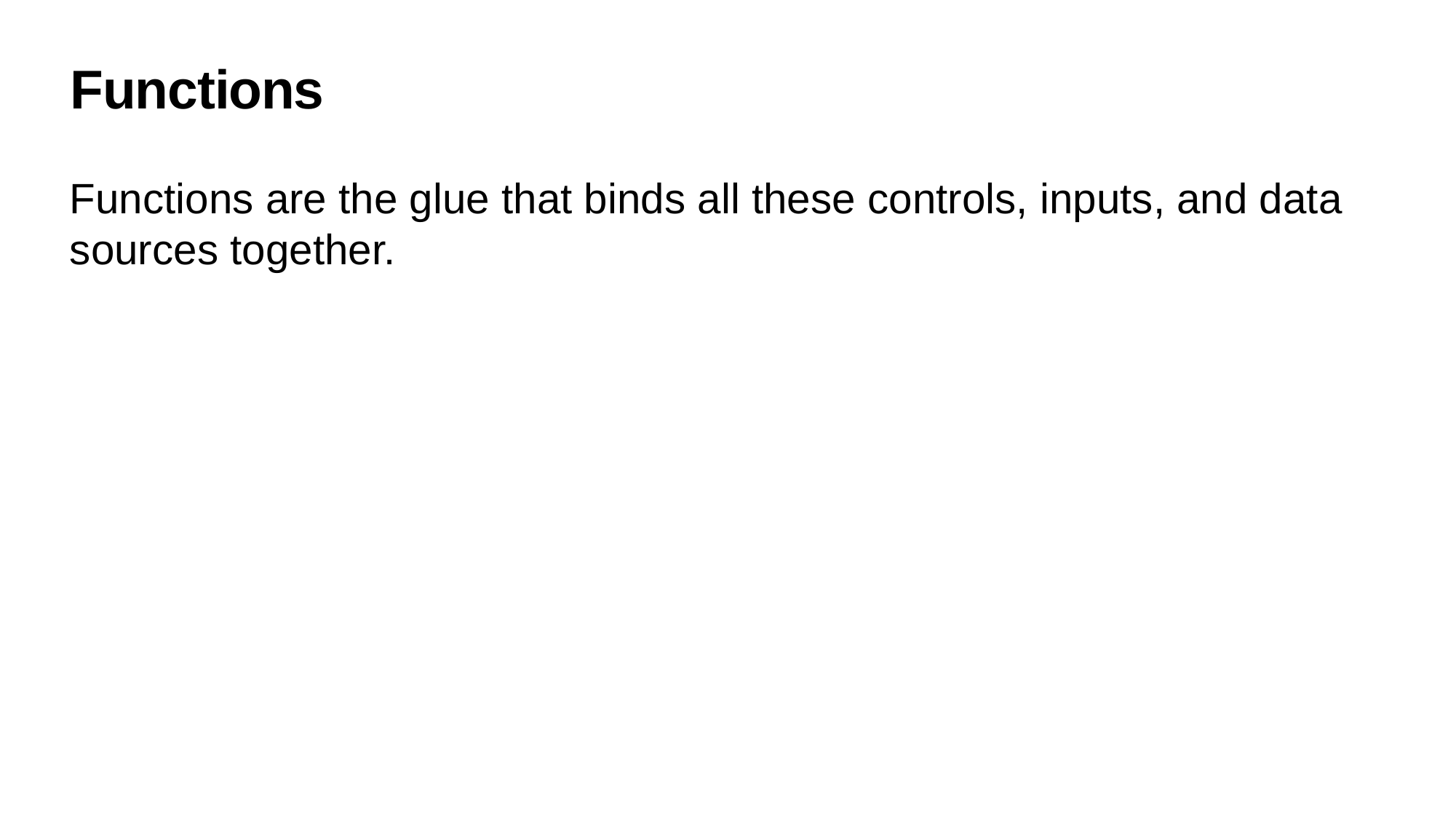

# Functions
Functions are the glue that binds all these controls, inputs, and data sources together.